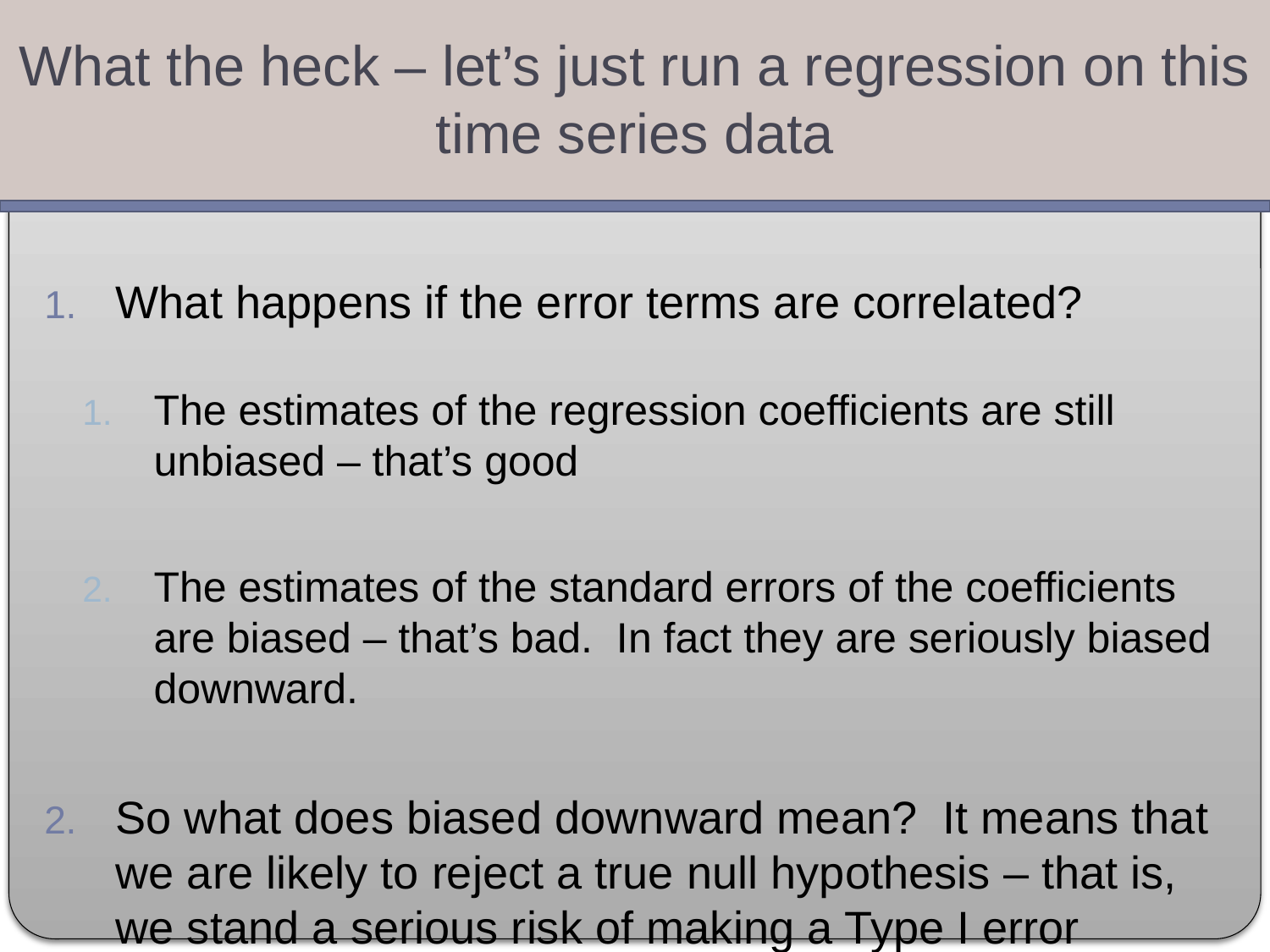

What the heck – let’s just run a regression on this time series data

What happens if the error terms are correlated?

The estimates of the regression coefficients are still unbiased – that’s good

The estimates of the standard errors of the coefficients are biased – that’s bad.  In fact they are seriously biased downward.

So what does biased downward mean?  It means that we are likely to reject a true null hypothesis – that is, we stand a serious risk of making a Type I error